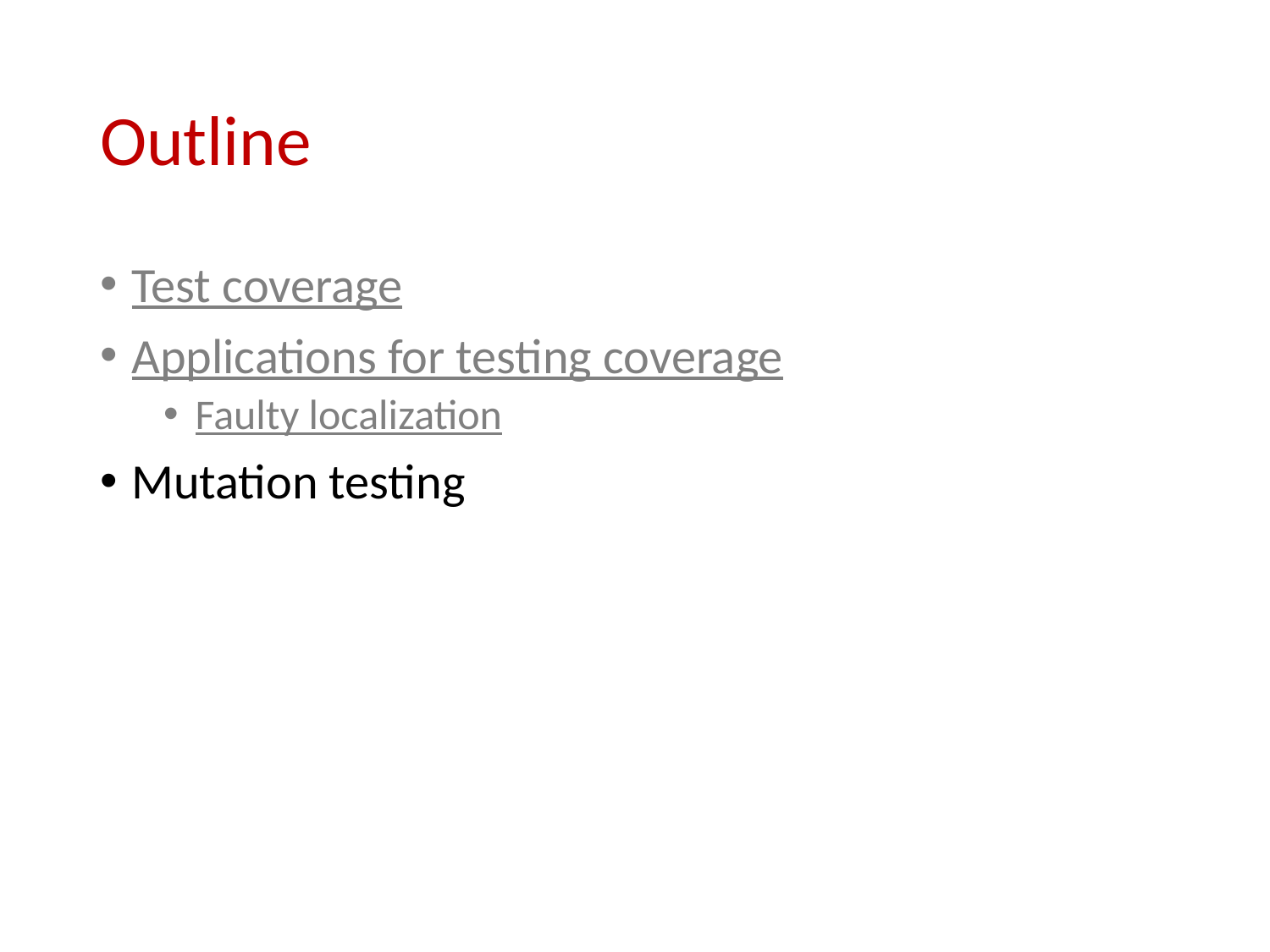

# Outline
Test coverage
Applications for testing coverage
Faulty localization
Mutation testing